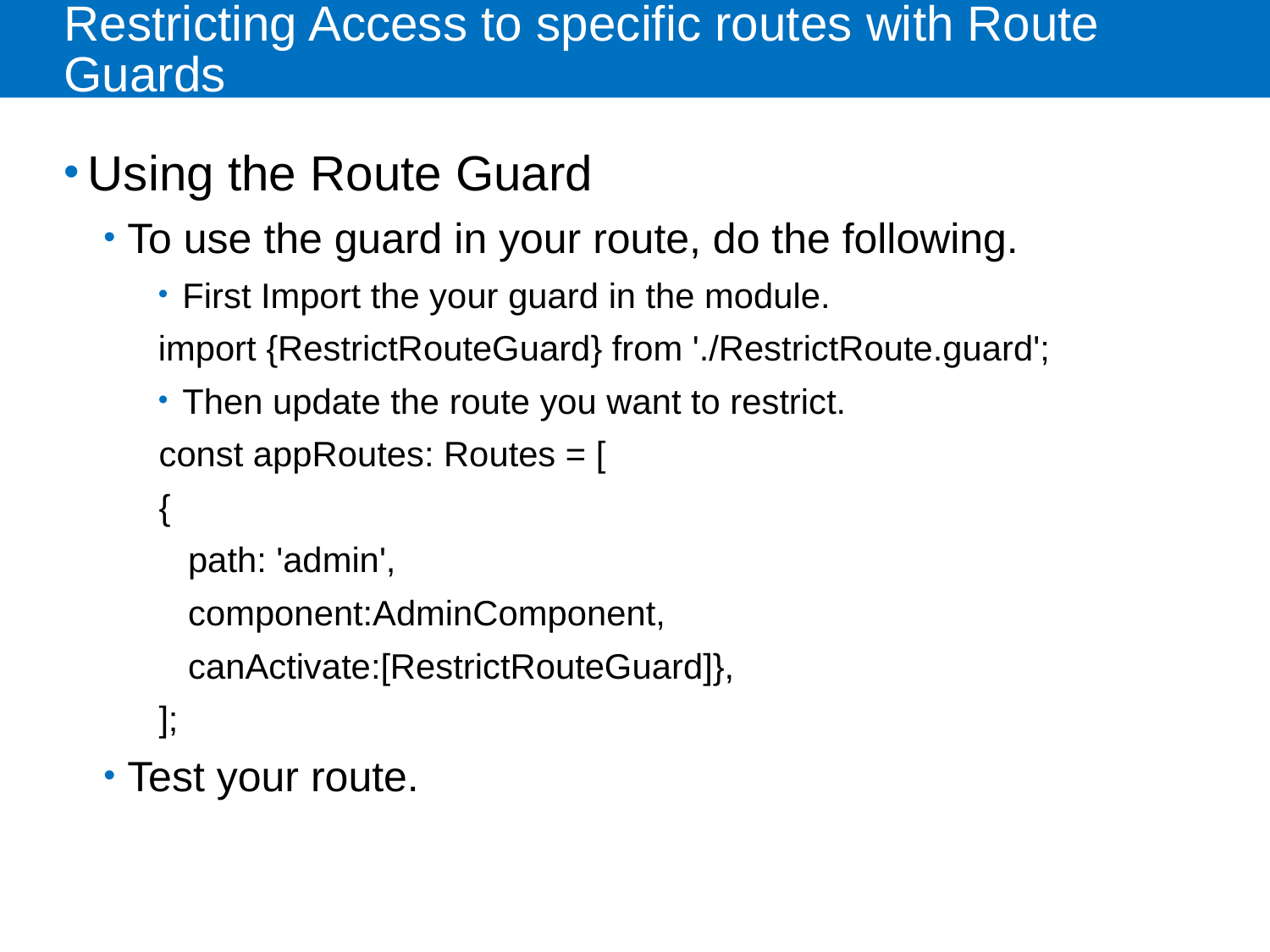

# Restricting Access to specific routes with Route Guards
Using the Route Guard
To use the guard in your route, do the following.
First Import the your guard in the module.
import {RestrictRouteGuard} from './RestrictRoute.guard';
Then update the route you want to restrict.
const appRoutes: Routes = [
{
   path: 'admin',
   component:AdminComponent,
   canActivate:[RestrictRouteGuard]},
];
Test your route.